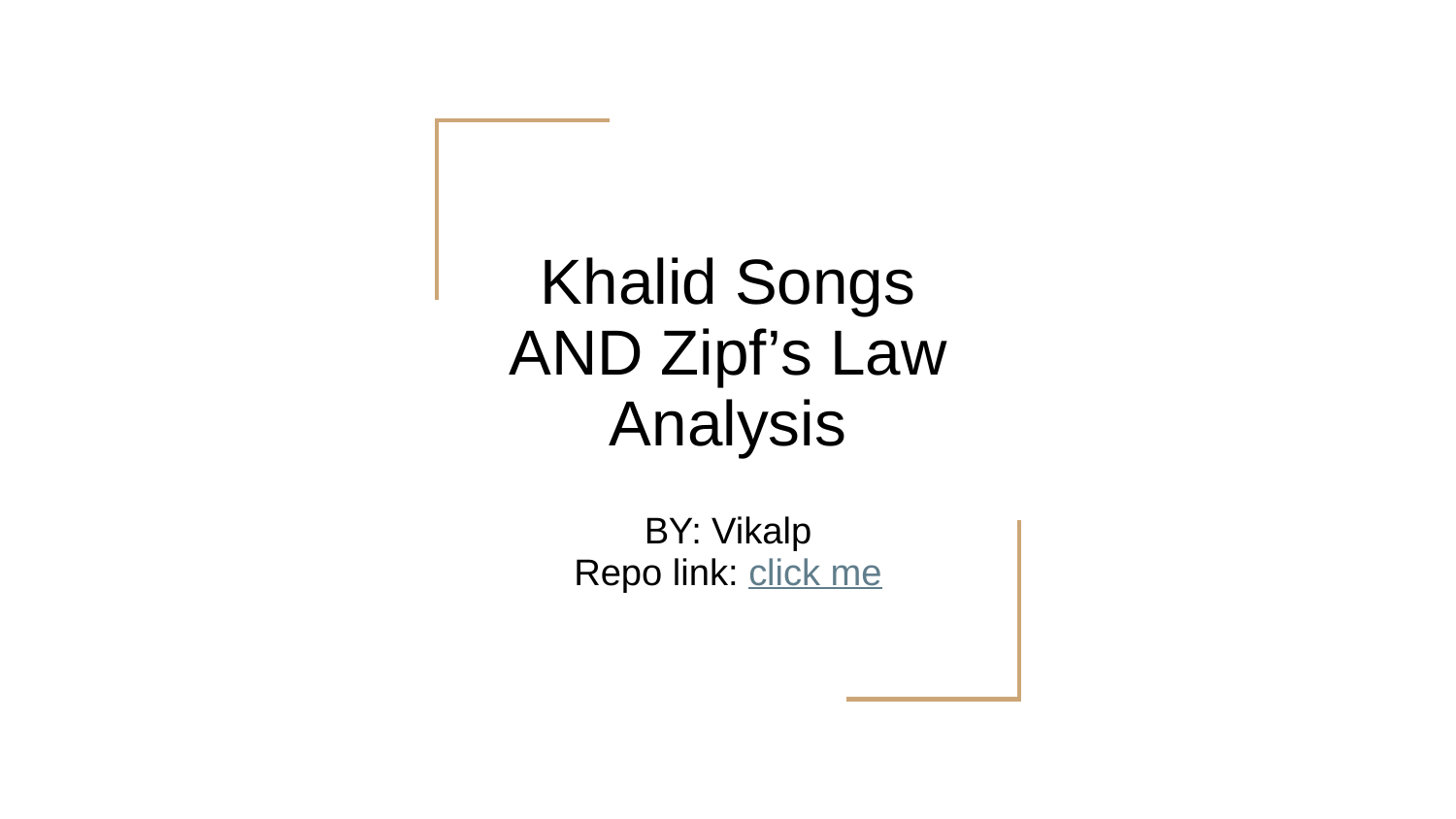

# Khalid Songs AND Zipf’s Law Analysis
BY: Vikalp
Repo link: click me